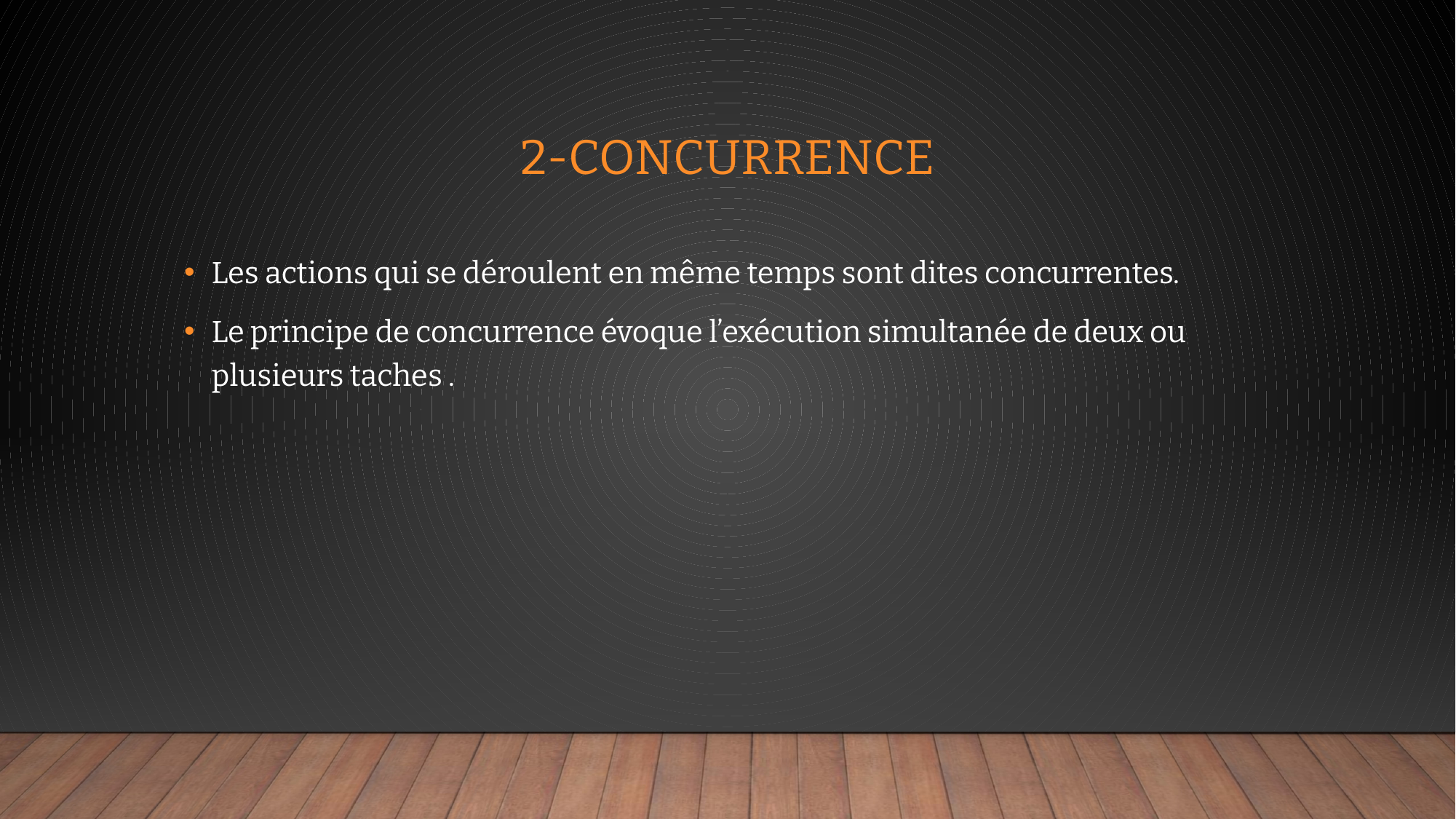

# 2-CONCURRENCE
Les actions qui se déroulent en même temps sont dites concurrentes.
Le principe de concurrence évoque l’exécution simultanée de deux ou plusieurs taches .